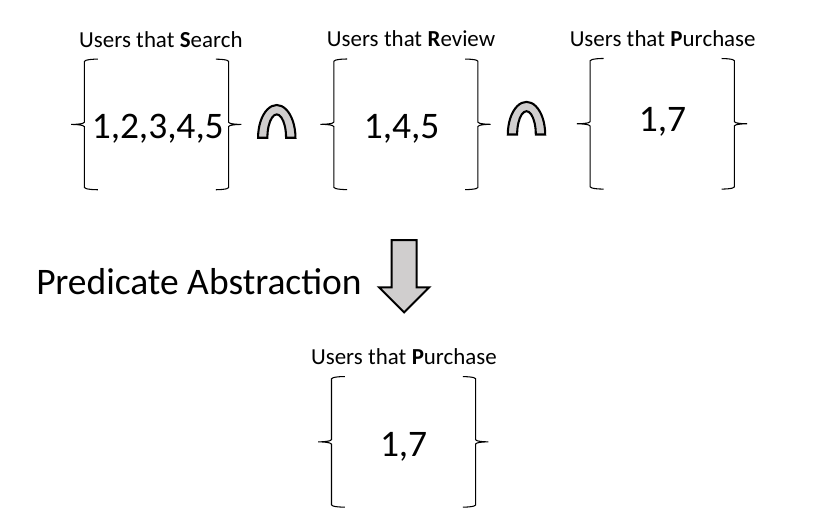

Users that Review
Users that Purchase
Users that Search

1,7
1,4,5
1,2,3,4,5

Predicate Abstraction

Users that Purchase

1,7